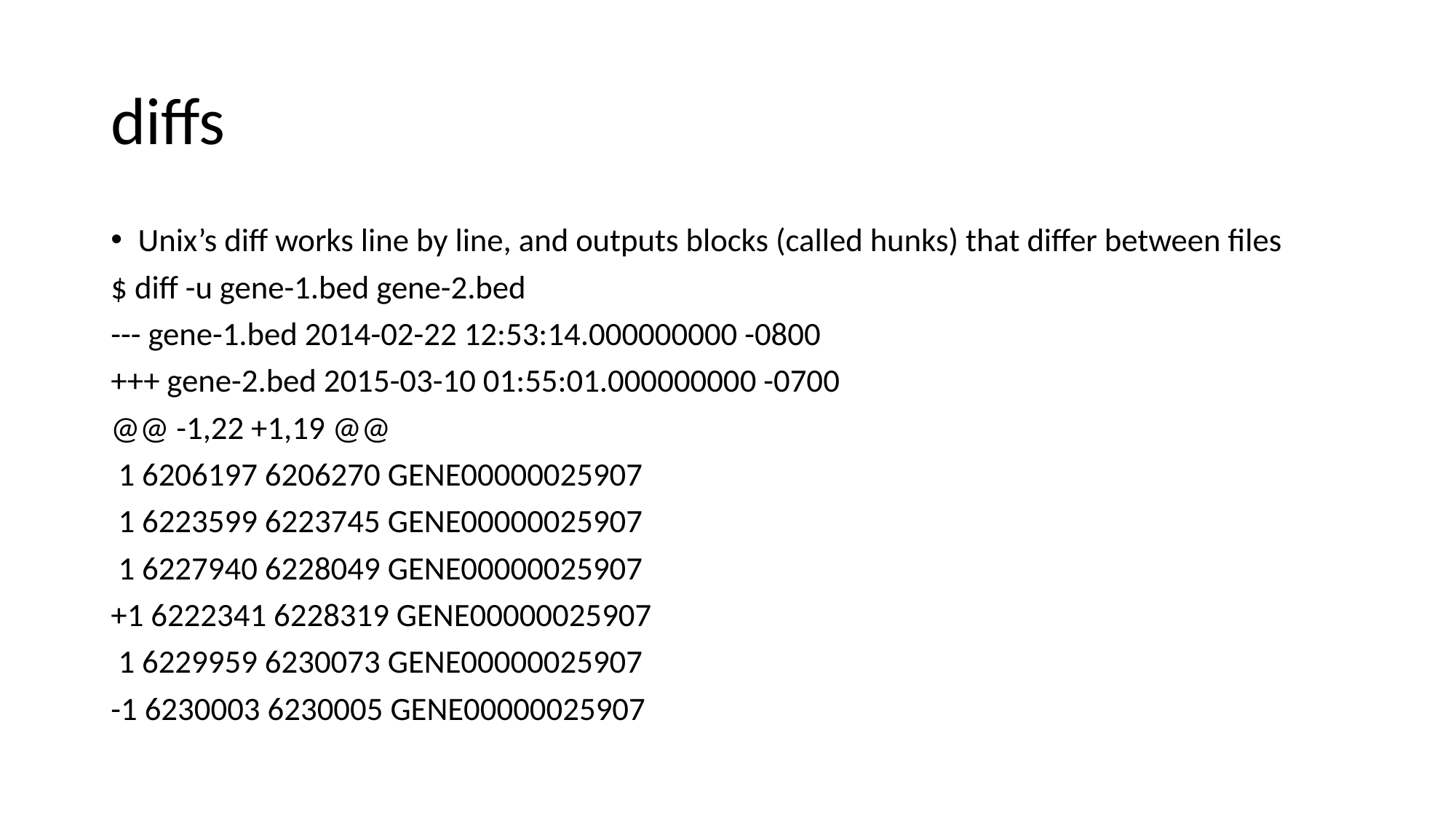

# diffs
Unix’s diff works line by line, and outputs blocks (called hunks) that differ between files
$ diff -u gene-1.bed gene-2.bed
--- gene-1.bed 2014-02-22 12:53:14.000000000 -0800
+++ gene-2.bed 2015-03-10 01:55:01.000000000 -0700
@@ -1,22 +1,19 @@
 1 6206197 6206270 GENE00000025907
 1 6223599 6223745 GENE00000025907
 1 6227940 6228049 GENE00000025907
+1 6222341 6228319 GENE00000025907
 1 6229959 6230073 GENE00000025907
-1 6230003 6230005 GENE00000025907